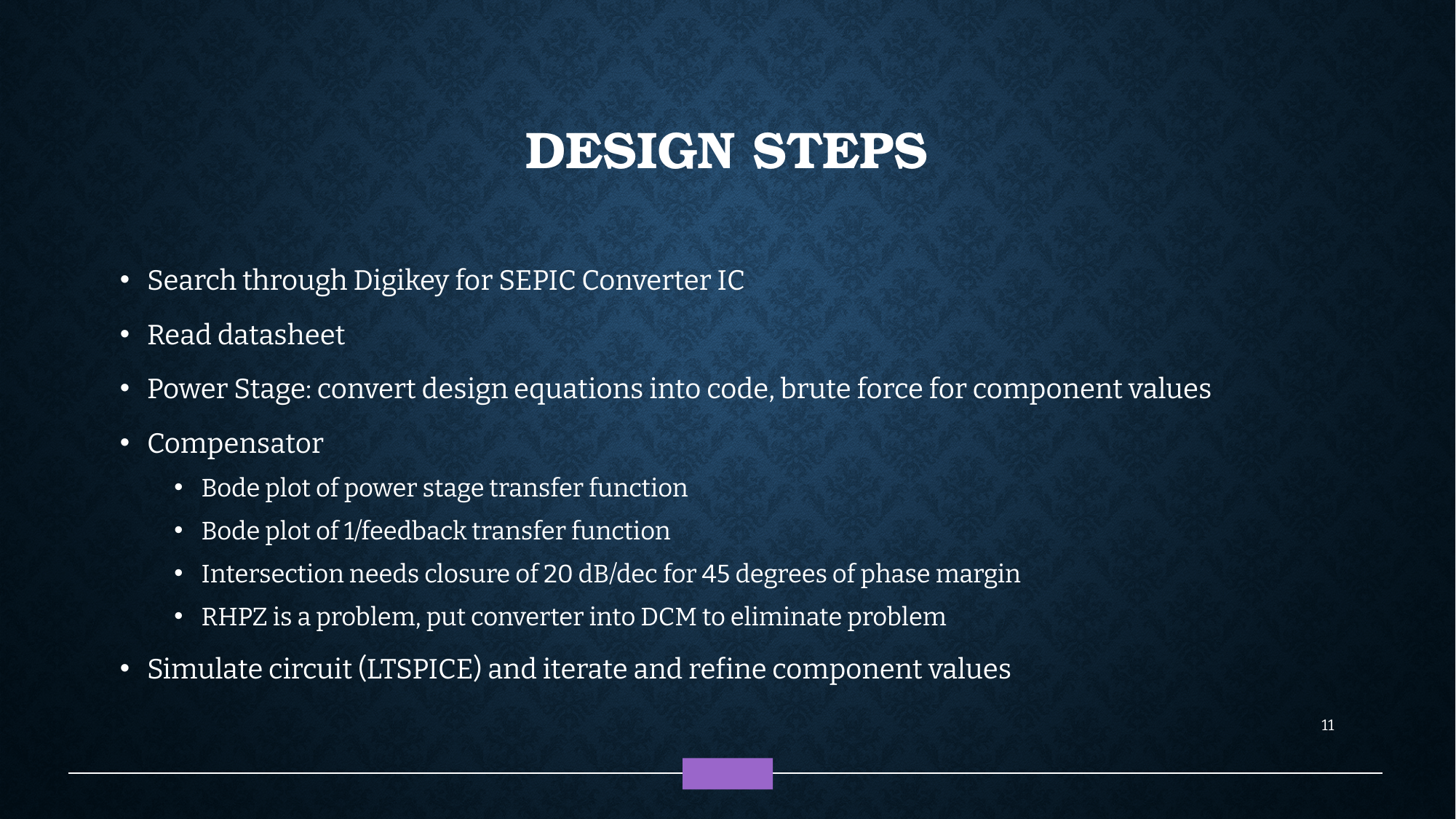

# Design Steps
Search through Digikey for SEPIC Converter IC
Read datasheet
Power Stage: convert design equations into code, brute force for component values
Compensator
Bode plot of power stage transfer function
Bode plot of 1/feedback transfer function
Intersection needs closure of 20 dB/dec for 45 degrees of phase margin
RHPZ is a problem, put converter into DCM to eliminate problem
Simulate circuit (LTSPICE) and iterate and refine component values
11